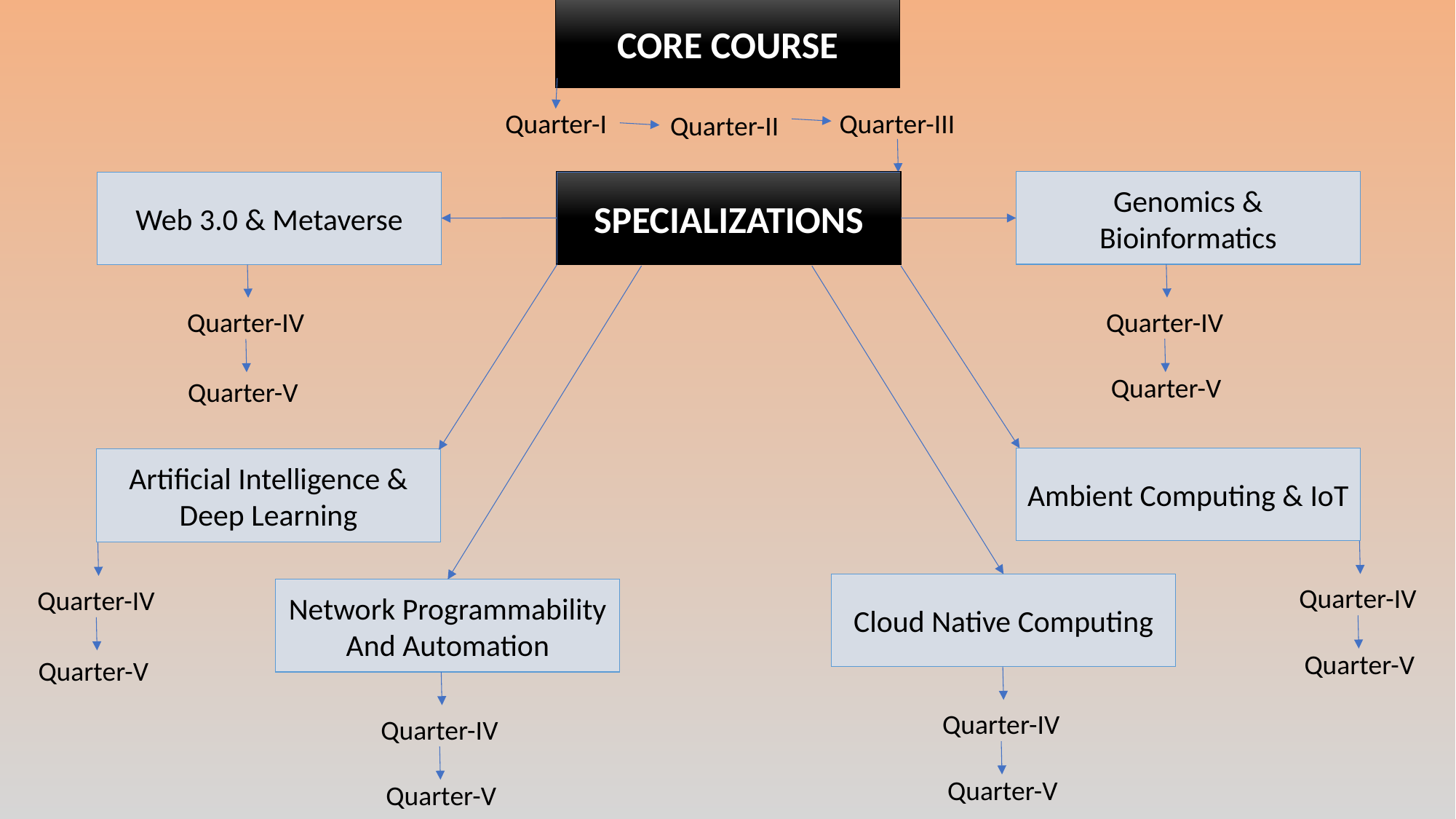

CORE COURSE
Quarter-I
Quarter-III
Quarter-II
SPECIALIZATIONS
Genomics & Bioinformatics
Web 3.0 & Metaverse
Quarter-IV
Quarter-IV
Quarter-V
Quarter-V
Ambient Computing & IoT
Artificial Intelligence &
Deep Learning
Cloud Native Computing
Quarter-IV
Quarter-IV
Network Programmability
And Automation
Quarter-V
Quarter-V
Quarter-IV
Quarter-IV
Quarter-V
Quarter-V